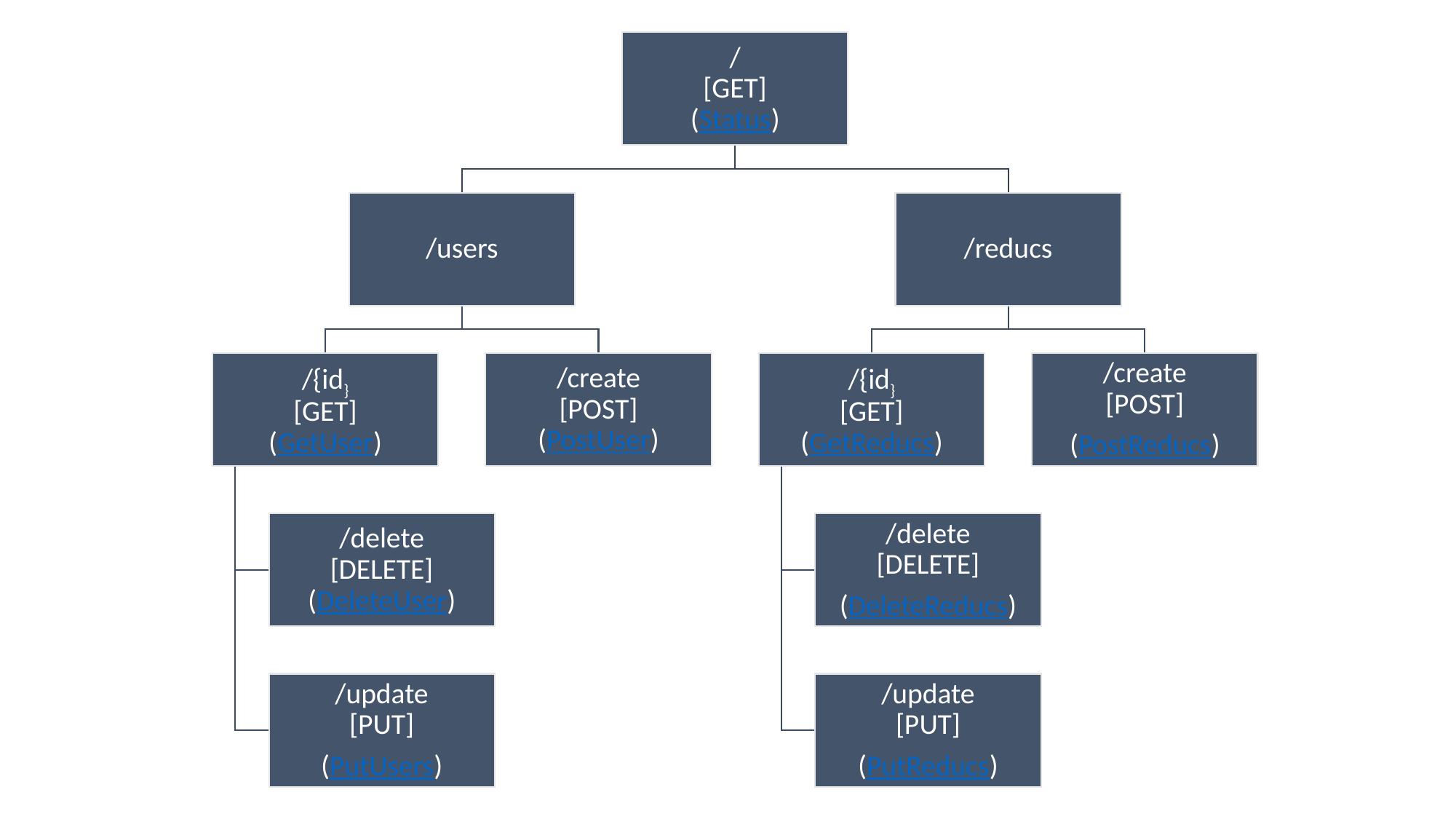

/
[GET]
(Status)
/users
/{id}
[GET]
(GetUser)
/delete
[DELETE]
(DeleteUser)
/update
[PUT]
(PutUsers)
/create
[POST]
(PostUser)
/reducs
/{id}
[GET]
(GetReducs)
/delete
[DELETE]
(DeleteReducs)
/update
[PUT]
(PutReducs)
/create
[POST]
(PostReducs)